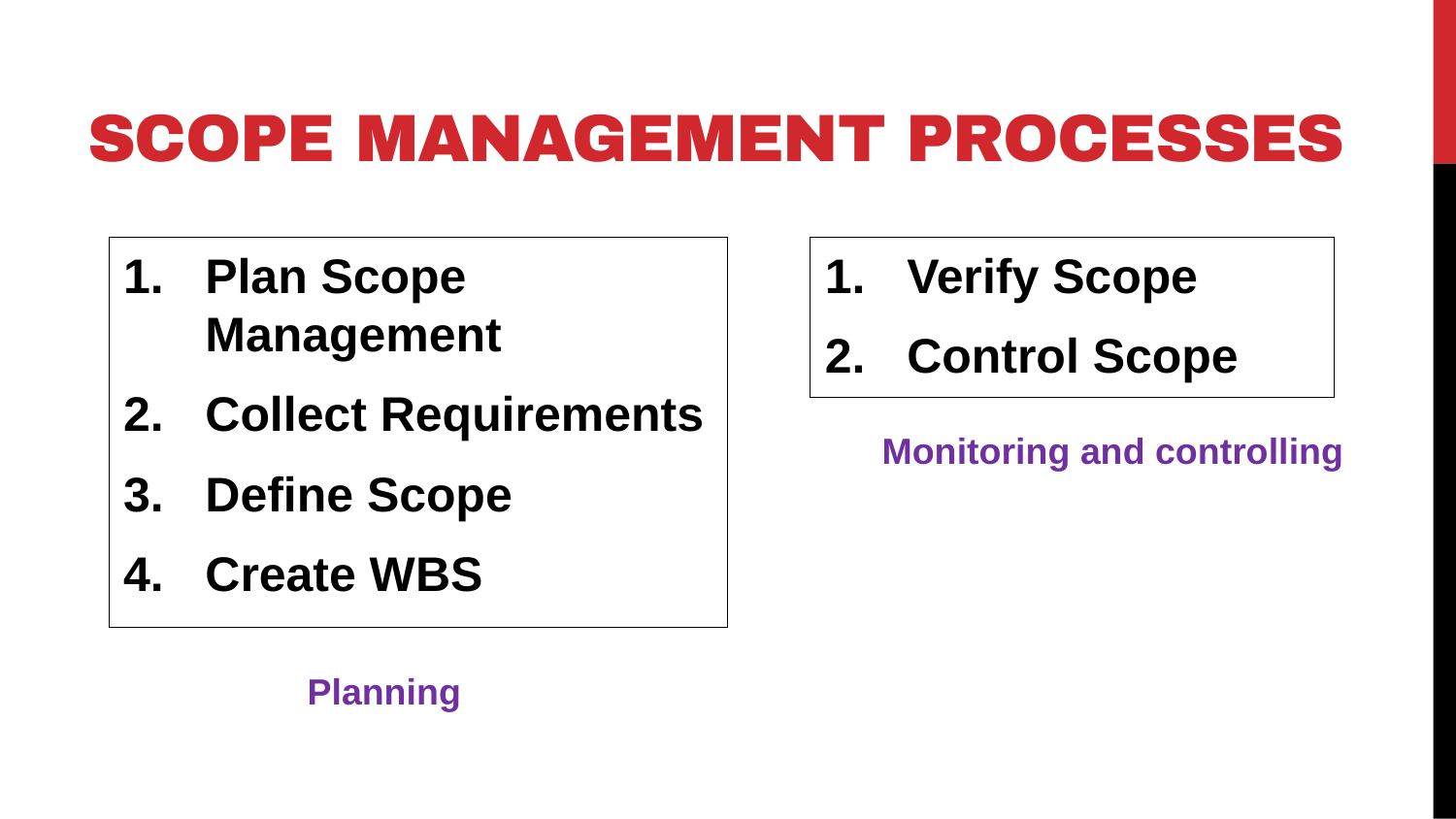

# Scope Management Processes
Plan Scope Management
Collect Requirements
Define Scope
Create WBS
Verify Scope
Control Scope
Monitoring and controlling
Planning